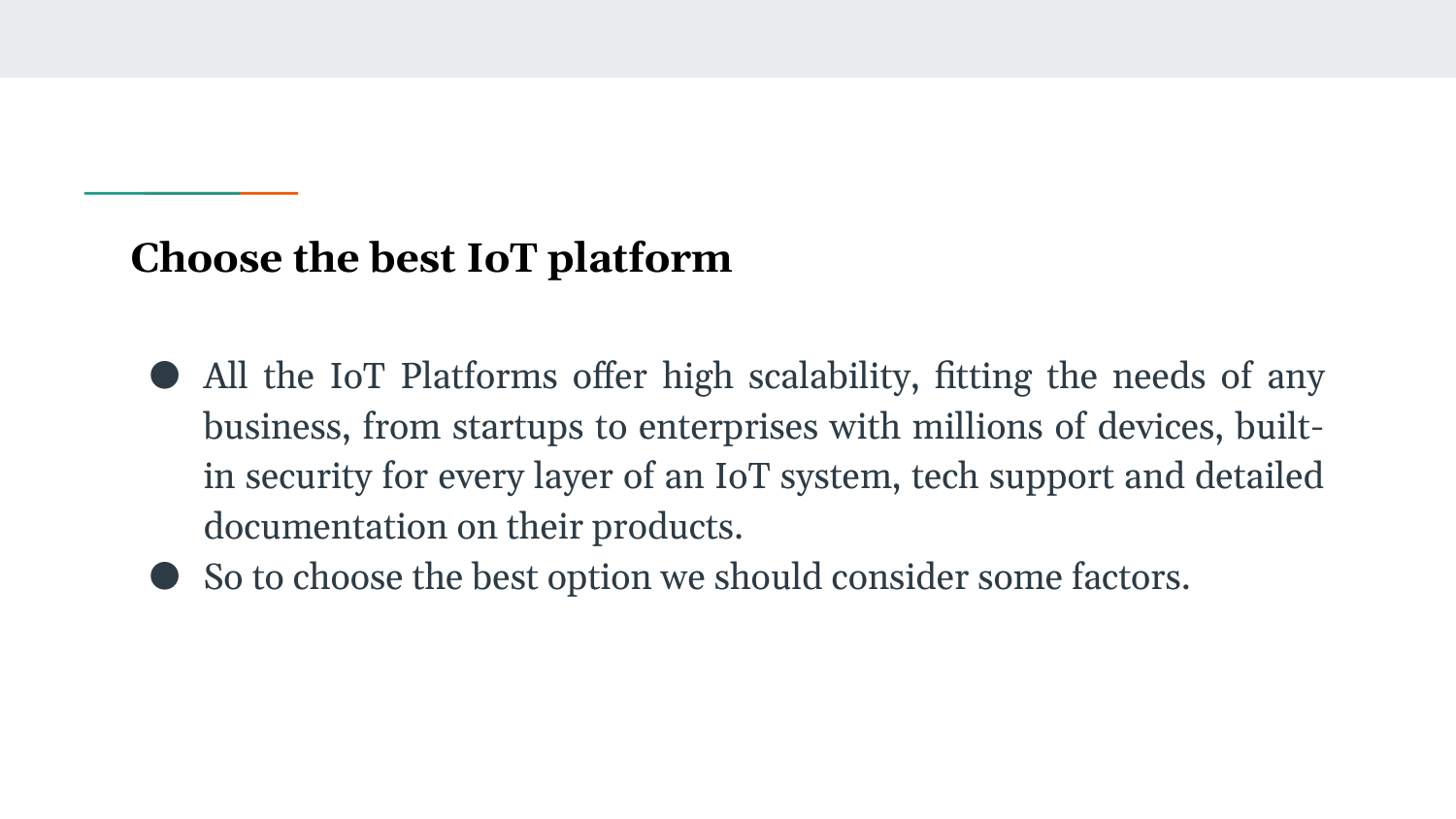

# Choose the best IoT platform

All the IoT Platforms offer high scalability, fitting the needs of any business, from startups to enterprises with millions of devices, built-in security for every layer of an IoT system, tech support and detailed documentation on their products.
So to choose the best option we should consider some factors.